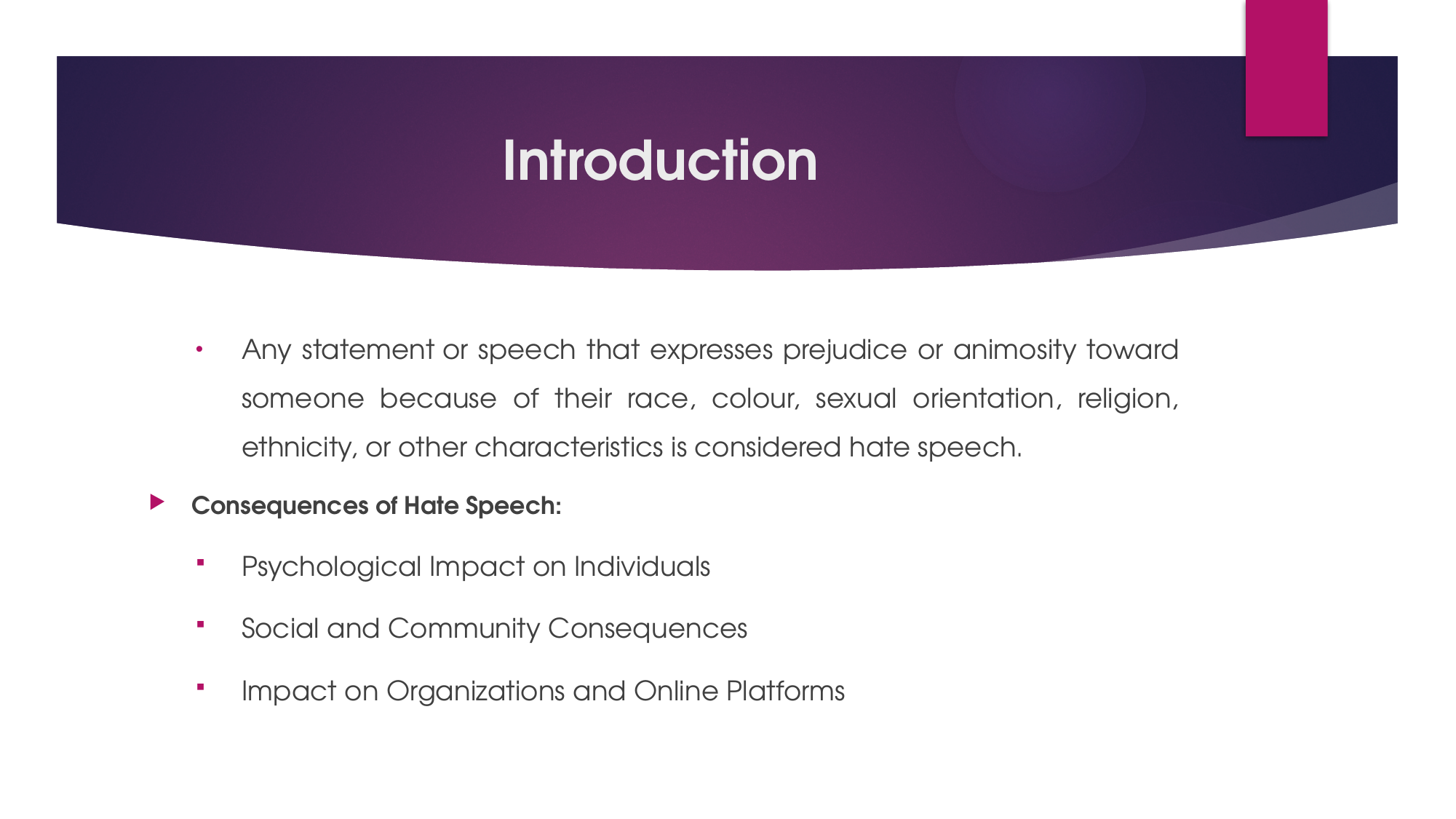

# Introduction
Any statement or speech that expresses prejudice or animosity toward someone because of their race, colour, sexual orientation, religion, ethnicity, or other characteristics is considered hate speech.
Consequences of Hate Speech:
Psychological Impact on Individuals
Social and Community Consequences
Impact on Organizations and Online Platforms